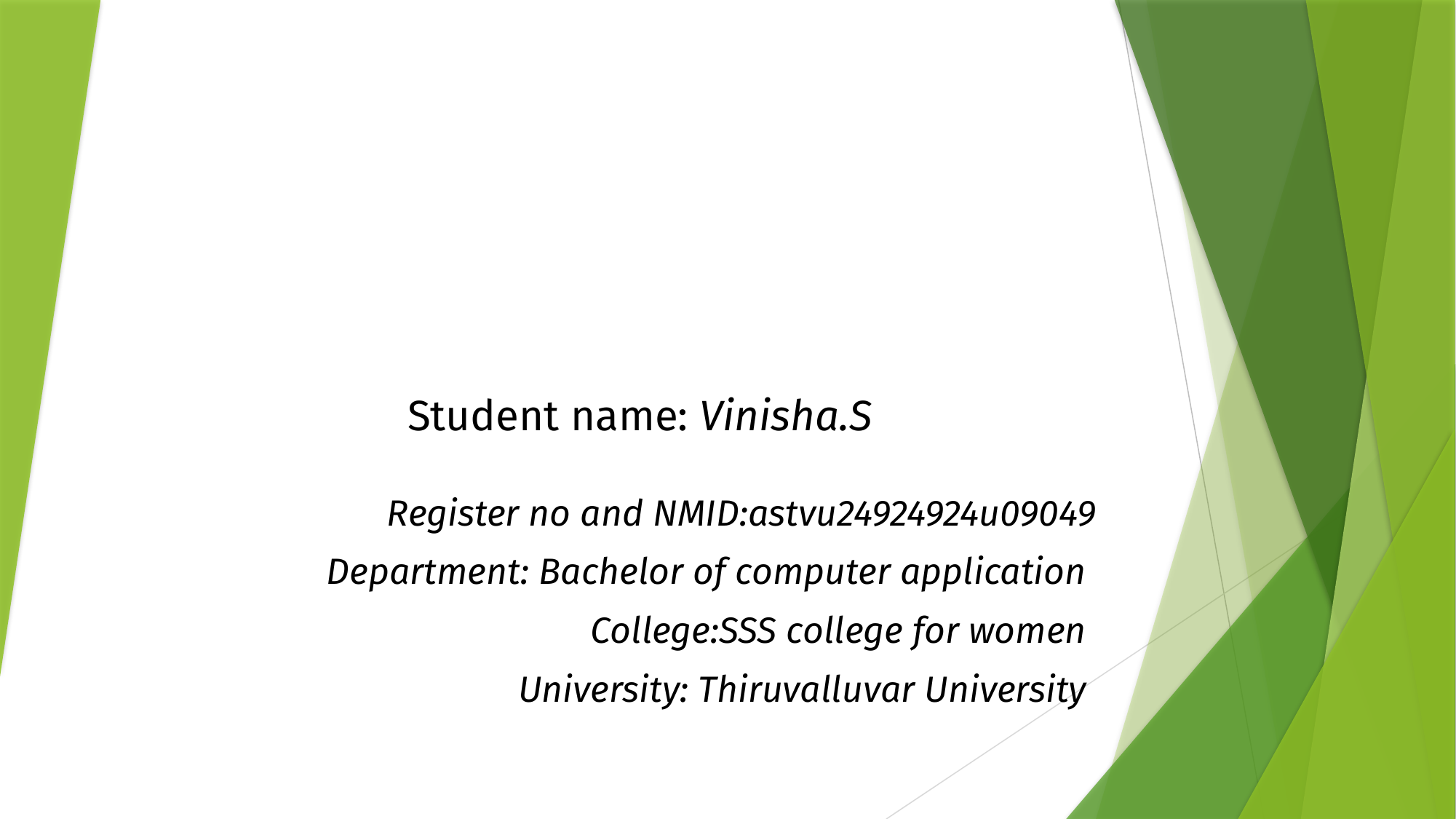

# Student name: Vinisha.S
Register no and NMID:astvu24924924u09049
Department: Bachelor of computer application
College:SSS college for women
University: Thiruvalluvar University